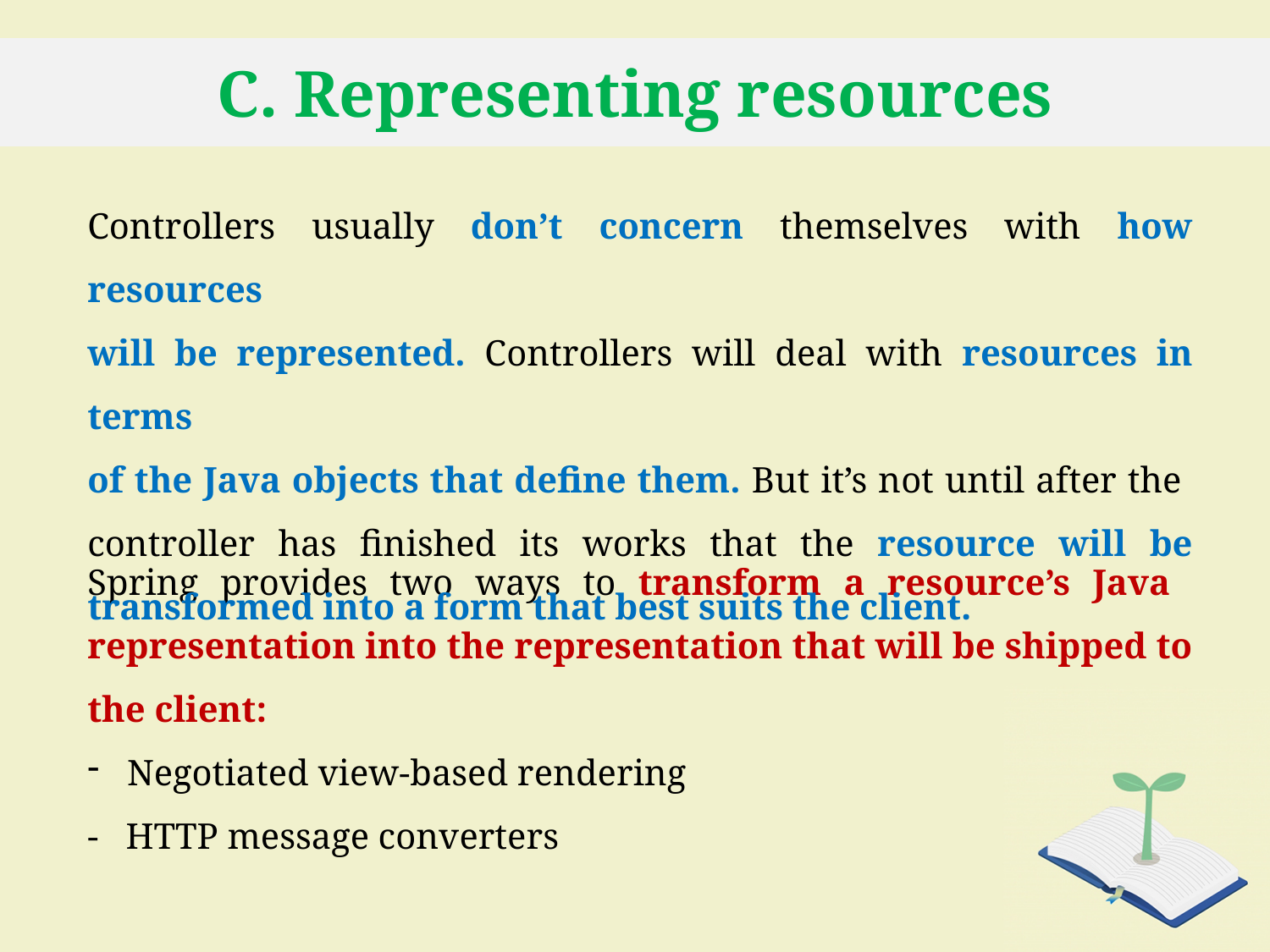

# C. Representing resources
Controllers usually don’t concern themselves with how resources
will be represented. Controllers will deal with resources in terms
of the Java objects that define them. But it’s not until after the
controller has finished its works that the resource will be transformed into a form that best suits the client.
Spring provides two ways to transform a resource’s Java
representation into the representation that will be shipped to the client:
Negotiated view-based rendering
-   HTTP message converters